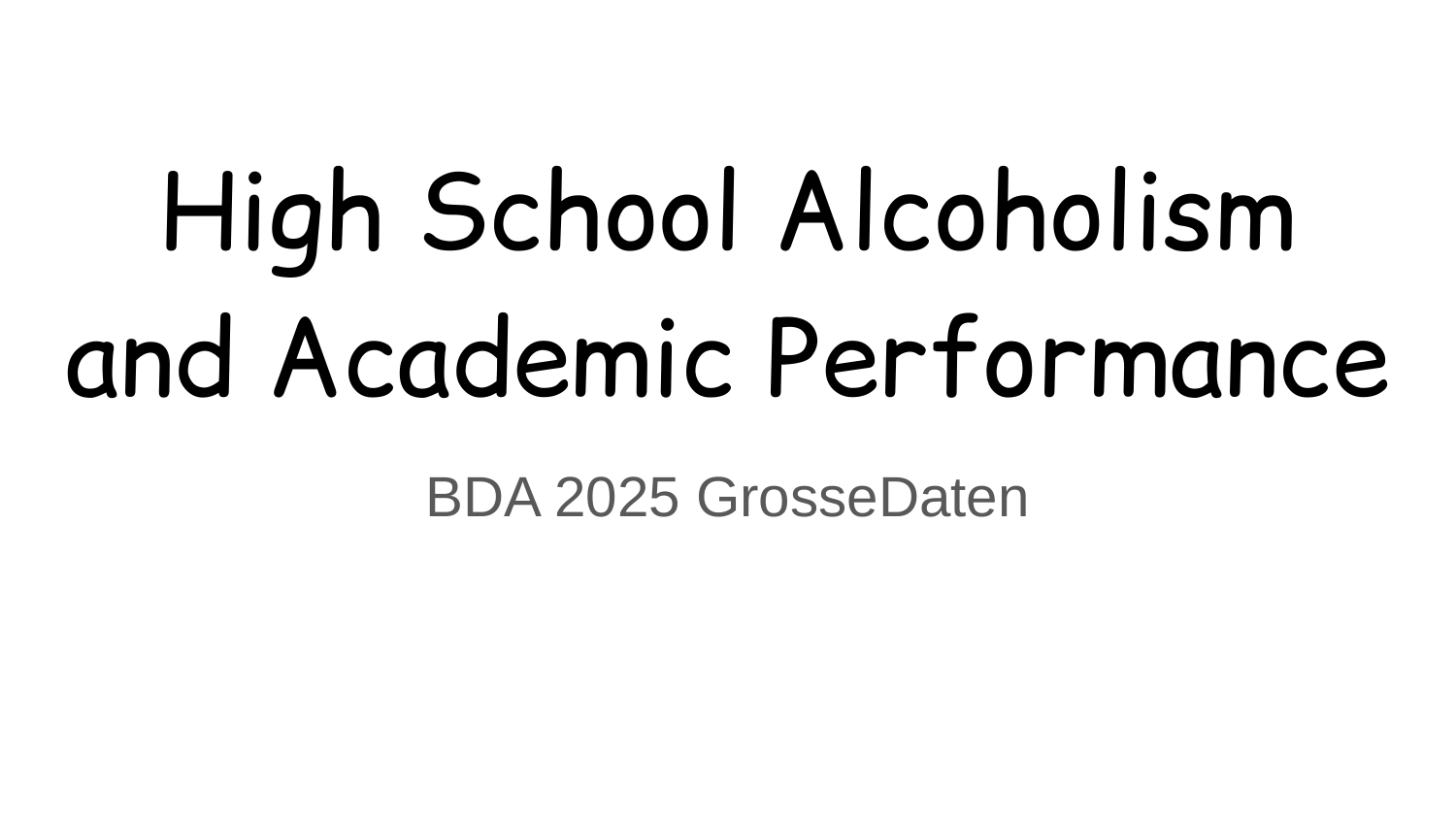

# High School Alcoholism and Academic Performance
BDA 2025 GrosseDaten